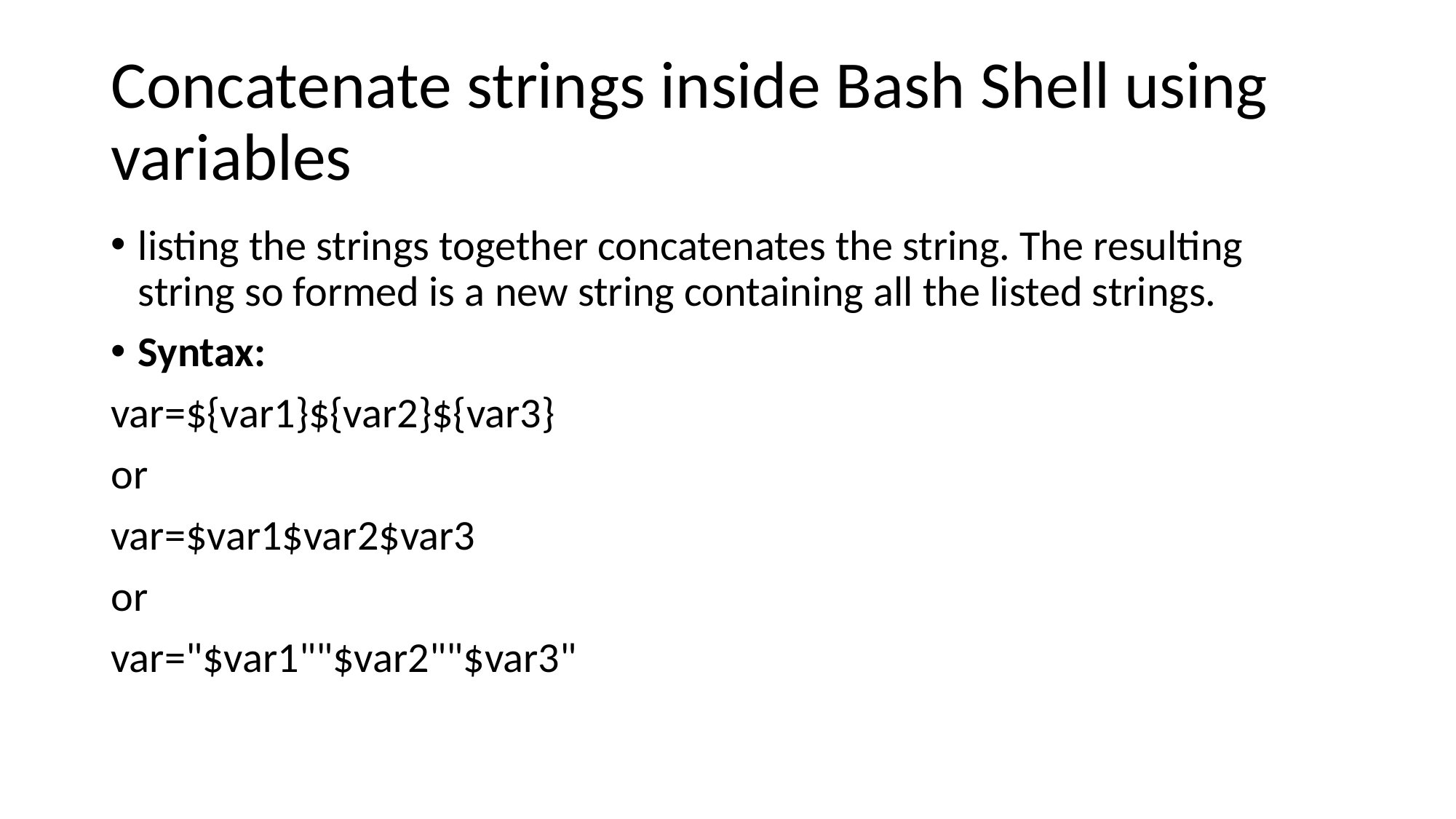

# Concatenate strings inside Bash Shell using variables
listing the strings together concatenates the string. The resulting string so formed is a new string containing all the listed strings.
Syntax:
var=${var1}${var2}${var3}
or
var=$var1$var2$var3
or
var="$var1""$var2""$var3"